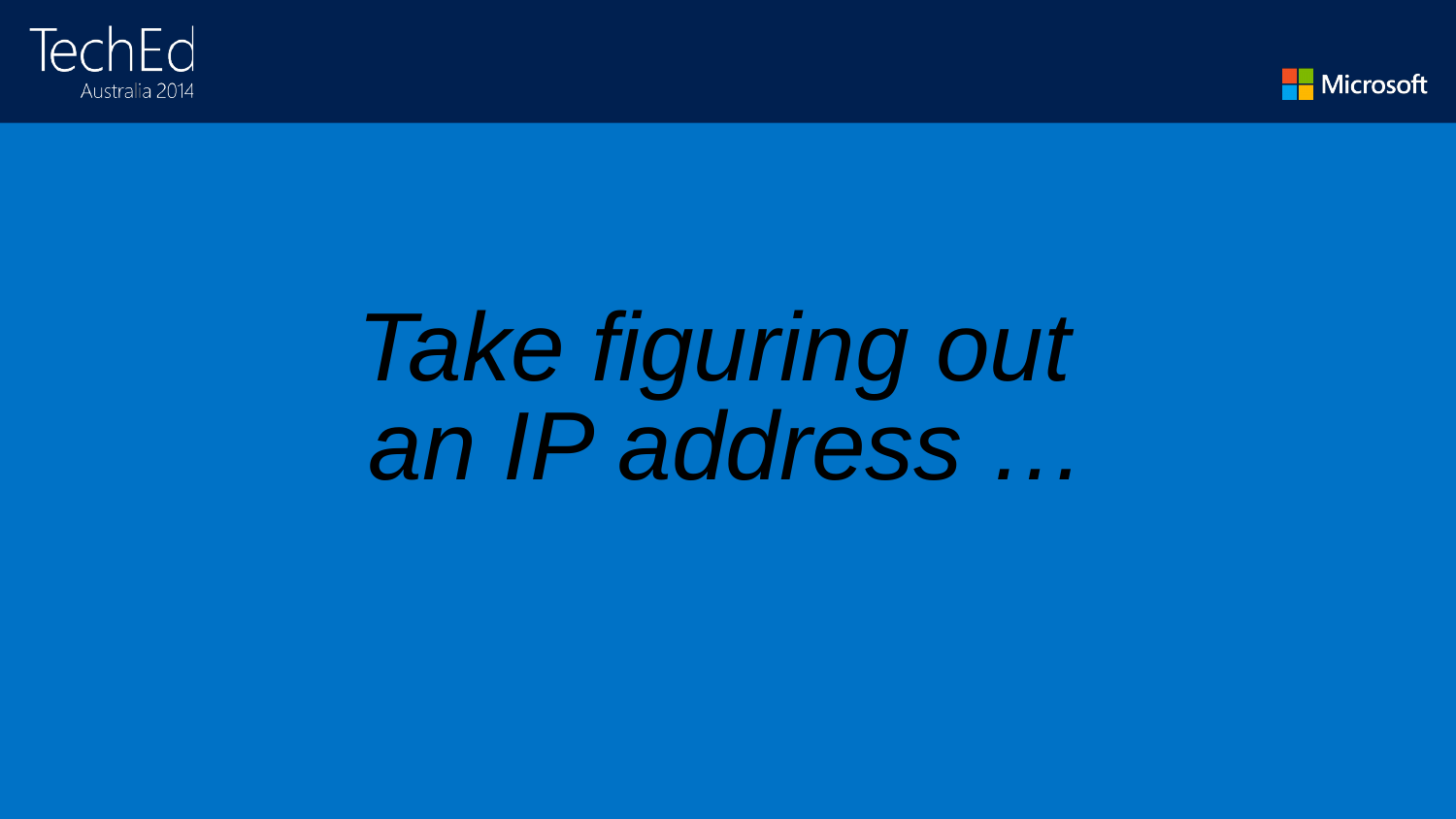

Take figuring out
an IP address …